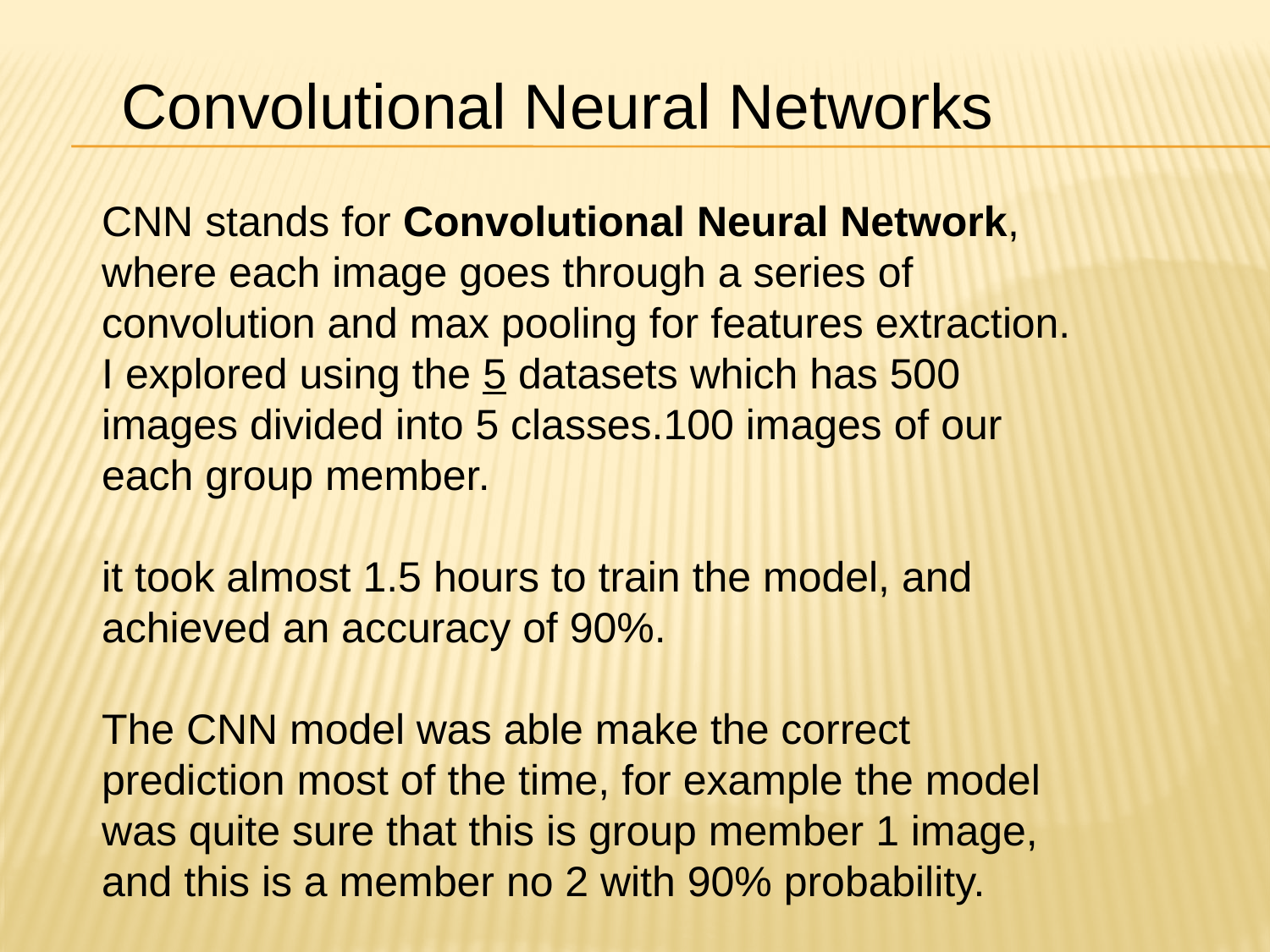

Convolutional Neural Networks

CNN stands for Convolutional Neural Network, where each image goes through a series of convolution and max pooling for features extraction. I explored using the 5 datasets which has 500 images divided into 5 classes.100 images of our each group member.

it took almost 1.5 hours to train the model, and achieved an accuracy of 90%.

The CNN model was able make the correct prediction most of the time, for example the model was quite sure that this is group member 1 image, and this is a member no 2 with 90% probability.